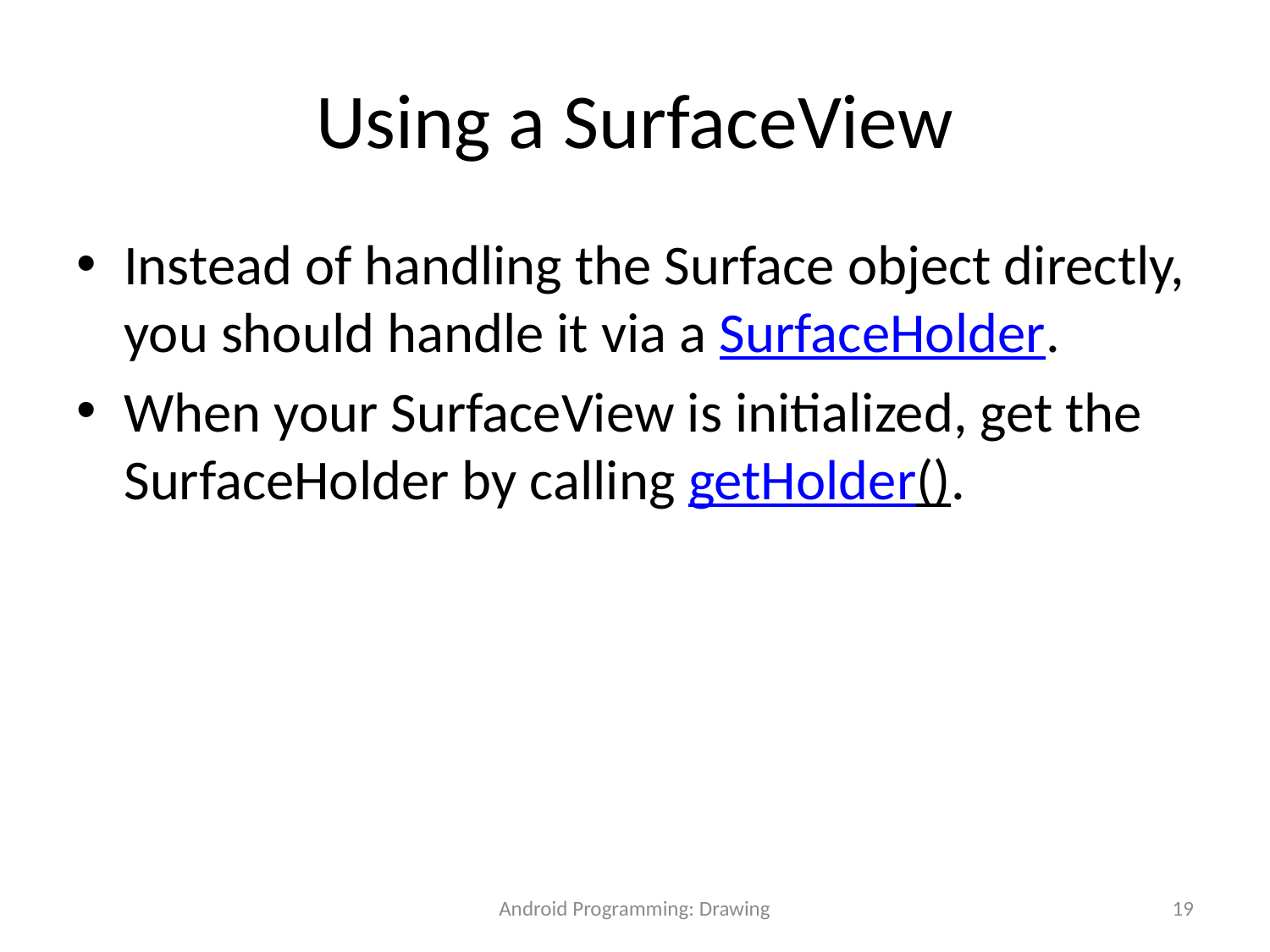

# Using a SurfaceView
Instead of handling the Surface object directly, you should handle it via a SurfaceHolder.
When your SurfaceView is initialized, get the SurfaceHolder by calling getHolder().
Android Programming: Drawing
19